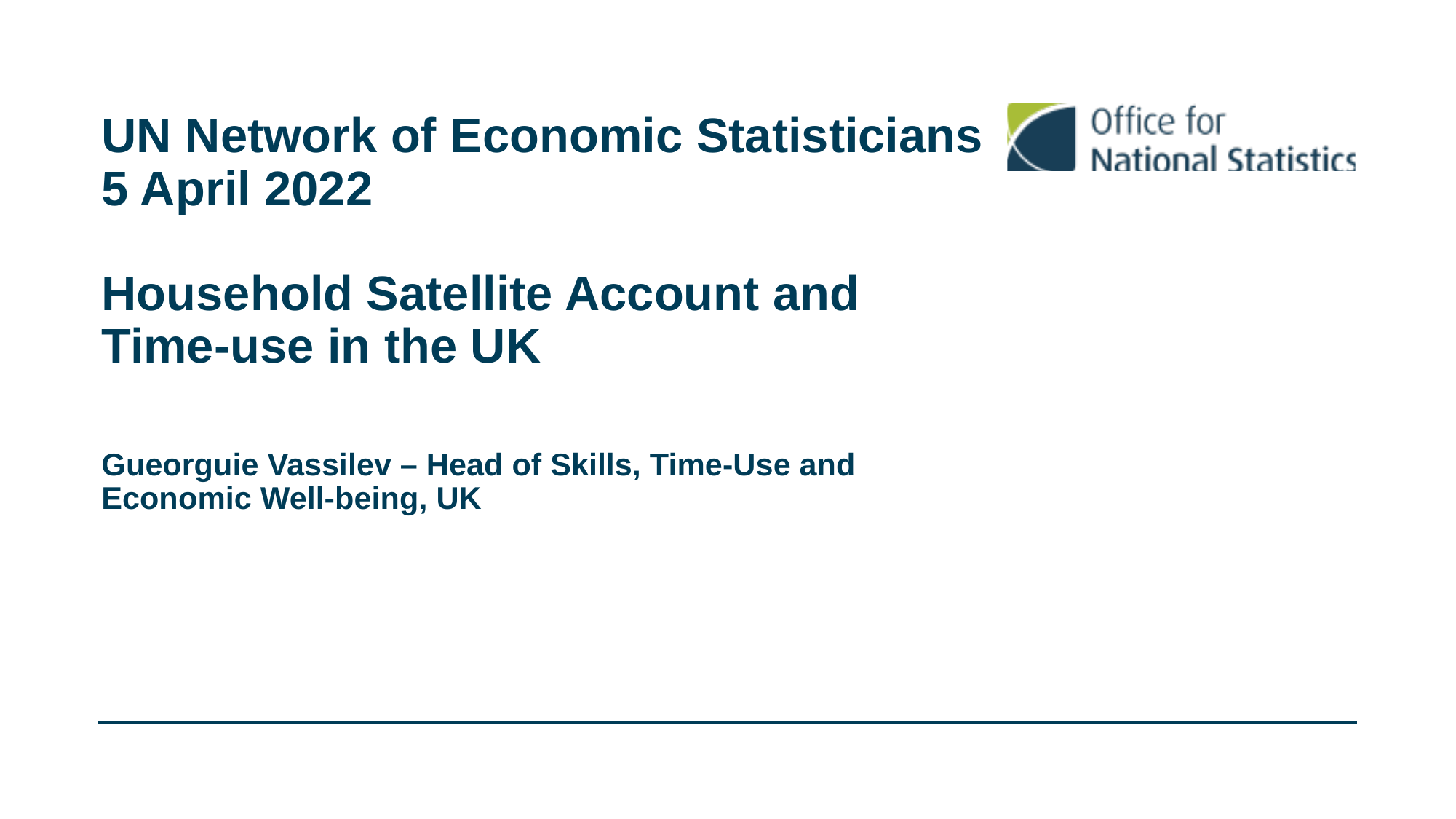

# UN Network of Economic Statisticians 5 April 2022 Household Satellite Account and Time-use in the UK Gueorguie Vassilev – Head of Skills, Time-Use and Economic Well-being, UK